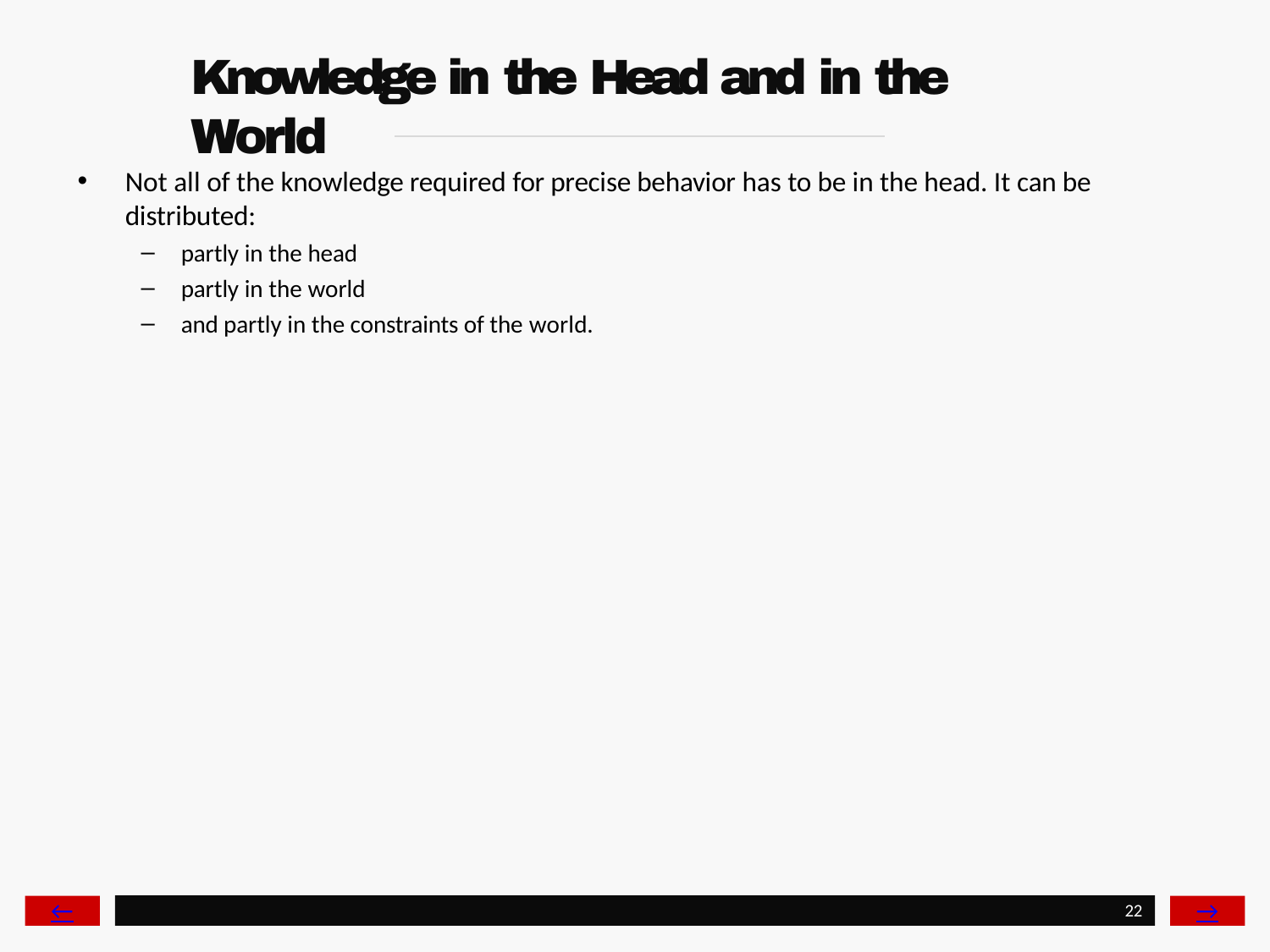

# Knowledge in the Head and in the World
Not all of the knowledge required for precise behavior has to be in the head. It can be  distributed:
partly in the head
partly in the world
and partly in the constraints of the world.
←
→
22